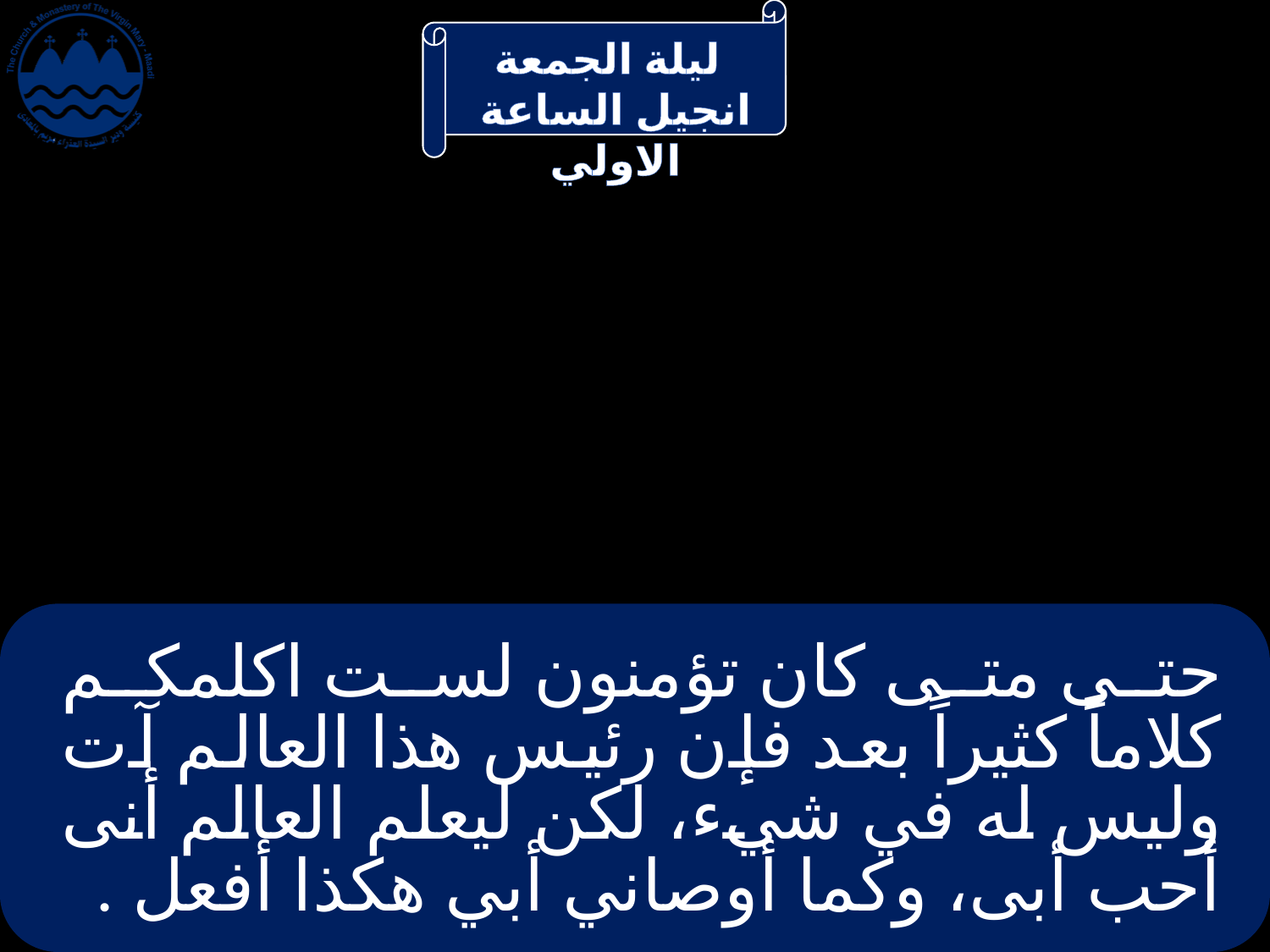

# حتى متى كان تؤمنون لست اكلمكم كلاماً كثيراً بعد فإن رئيس هذا العالم آت وليس له في شيء، لكن ليعلم العالم أنى أحب أبى، وكما أوصاني أبي هكذا أفعل .